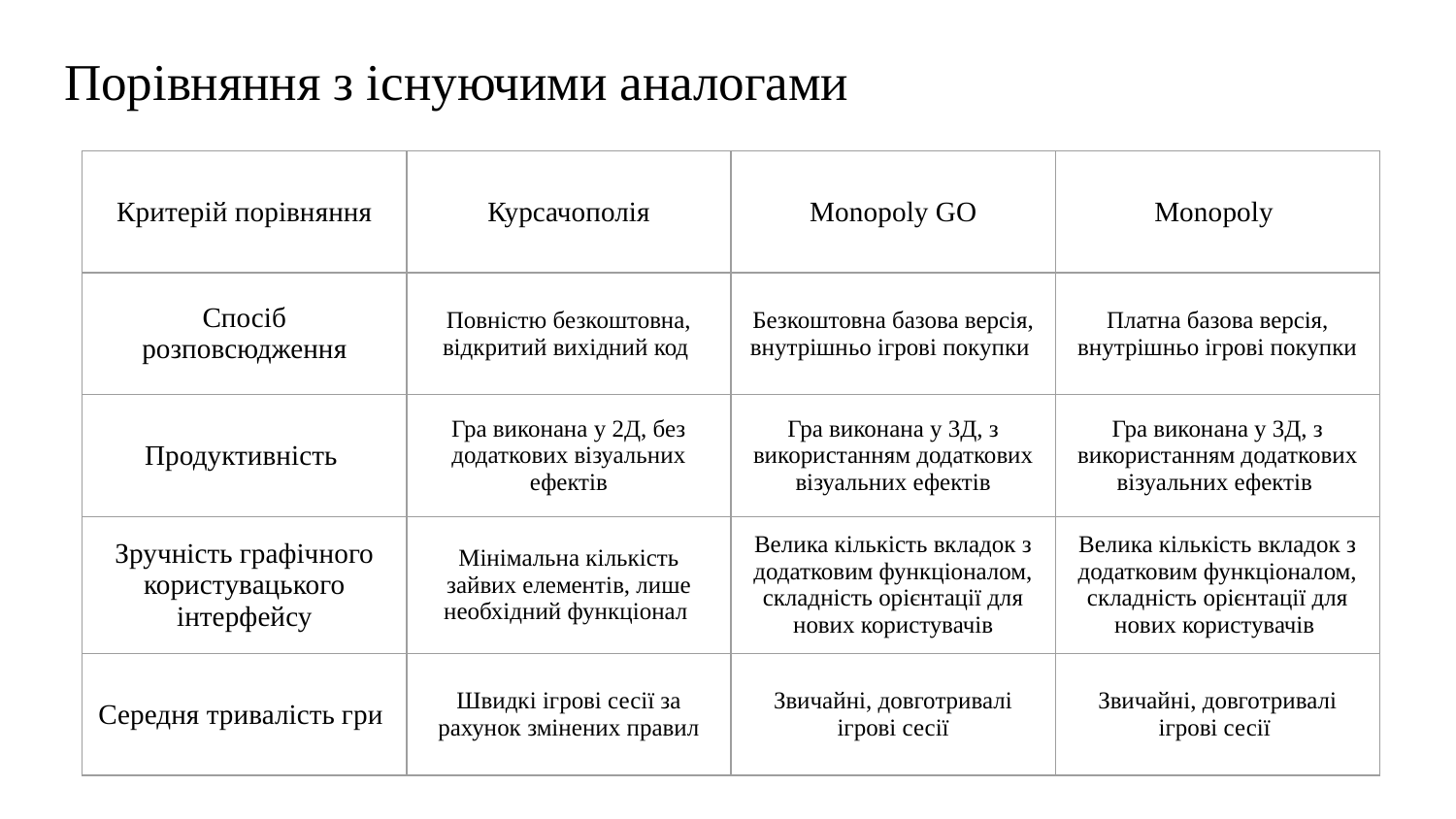

# Порівняння з існуючими аналогами
| Критерій порівняння | Курсачополія | Monopoly GO | Monopoly |
| --- | --- | --- | --- |
| Спосіб розповсюдження | Повністю безкоштовна, відкритий вихідний код | Безкоштовна базова версія, внутрішньо ігрові покупки | Платна базова версія, внутрішньо ігрові покупки |
| Продуктивність | Гра виконана у 2Д, без додаткових візуальних ефектів | Гра виконана у 3Д, з використанням додаткових візуальних ефектів | Гра виконана у 3Д, з використанням додаткових візуальних ефектів |
| Зручність графічного користувацького інтерфейсу | Мінімальна кількість зайвих елементів, лише необхідний функціонал | Велика кількість вкладок з додатковим функціоналом, складність орієнтації для нових користувачів | Велика кількість вкладок з додатковим функціоналом, складність орієнтації для нових користувачів |
| Середня тривалість гри | Швидкі ігрові сесії за рахунок змінених правил | Звичайні, довготривалі ігрові сесії | Звичайні, довготривалі ігрові сесії |